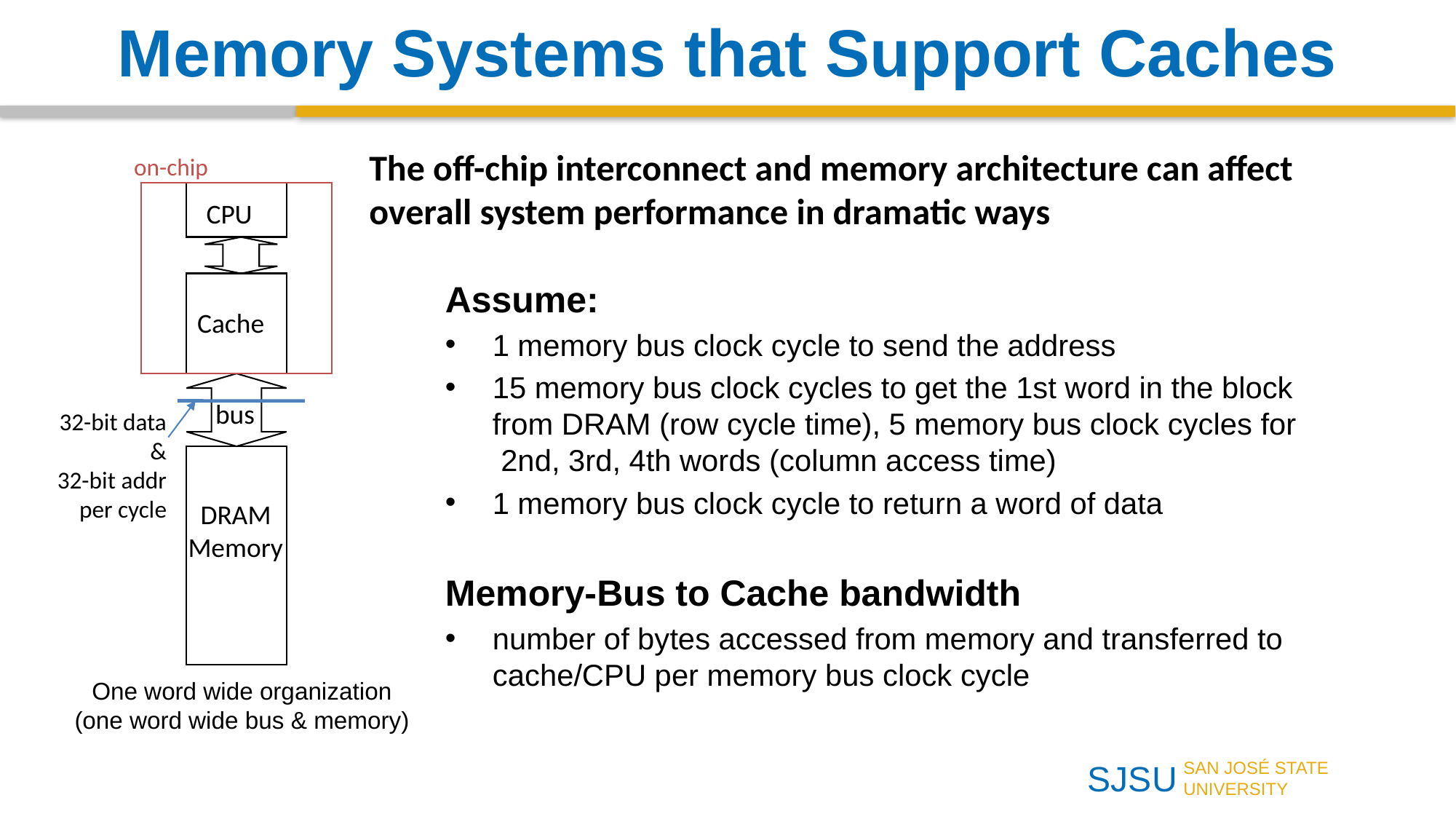

# Memory Systems that Support Caches

The off-chip interconnect and memory architecture can affect overall system performance in dramatic ways
on-chip

CPU

Assume:
1 memory bus clock cycle to send the address
15 memory bus clock cycles to get the 1st word in the block from DRAM (row cycle time), 5 memory bus clock cycles for  2nd, 3rd, 4th words (column access time)
1 memory bus clock cycle to return a word of data

Memory-Bus to Cache bandwidth
number of bytes accessed from memory and transferred to cache/CPU per memory bus clock cycle

Cache

bus

32-bit data
&
32-bit addr
per cycle

  DRAM
Memory

One word wide organization
(one word wide bus & memory)